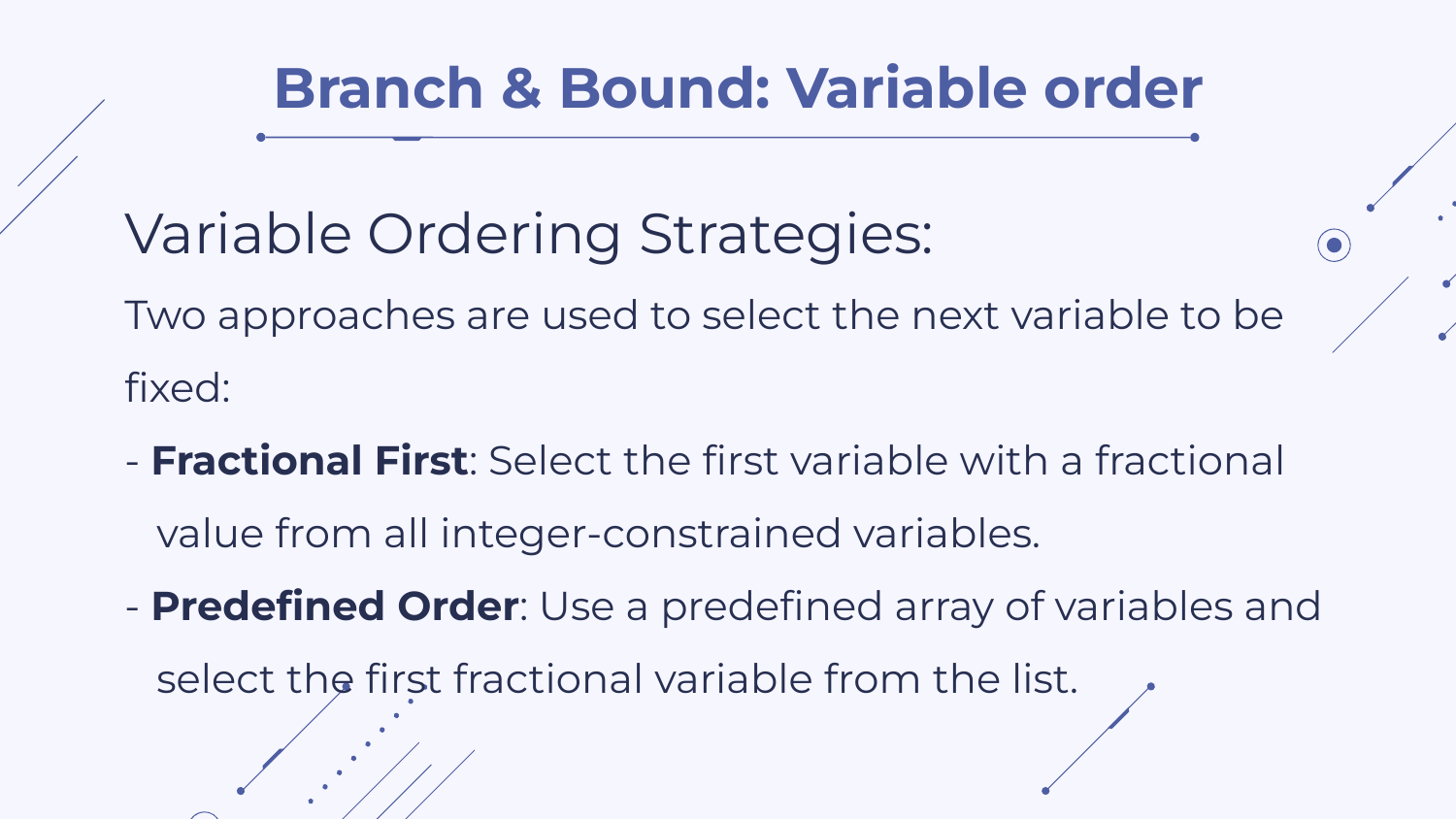

# Branch & Bound: Variable order

Variable Ordering Strategies:
Two approaches are used to select the next variable to be fixed:
- Fractional First: Select the first variable with a fractional
   value from all integer-constrained variables.
- Predefined Order: Use a predefined array of variables and
   select the first fractional variable from the list.